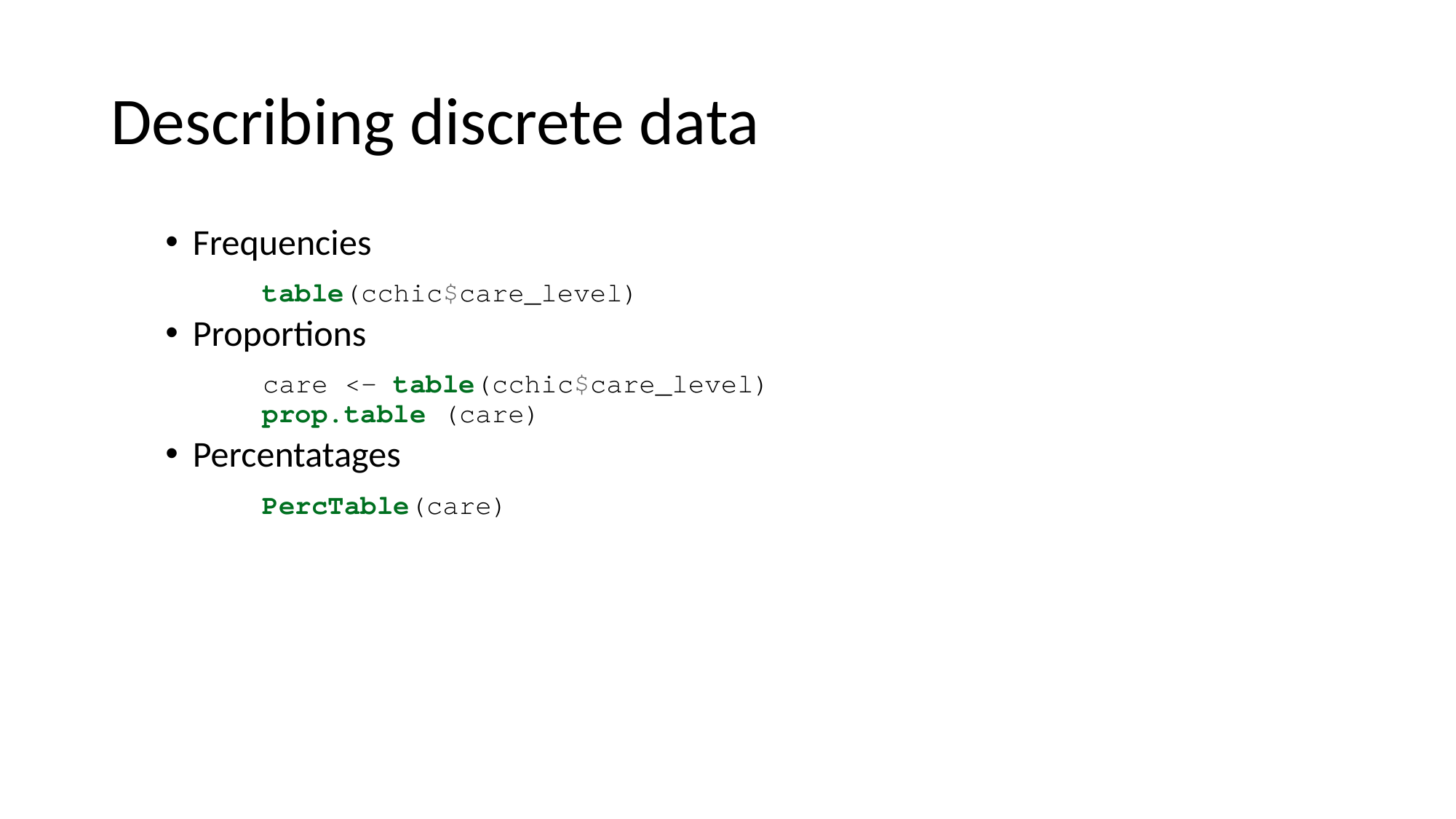

# Describing discrete data
Frequencies
table(cchic$care_level)
Proportions
care <- table(cchic$care_level)
prop.table (care)
Percentatages
PercTable(care)